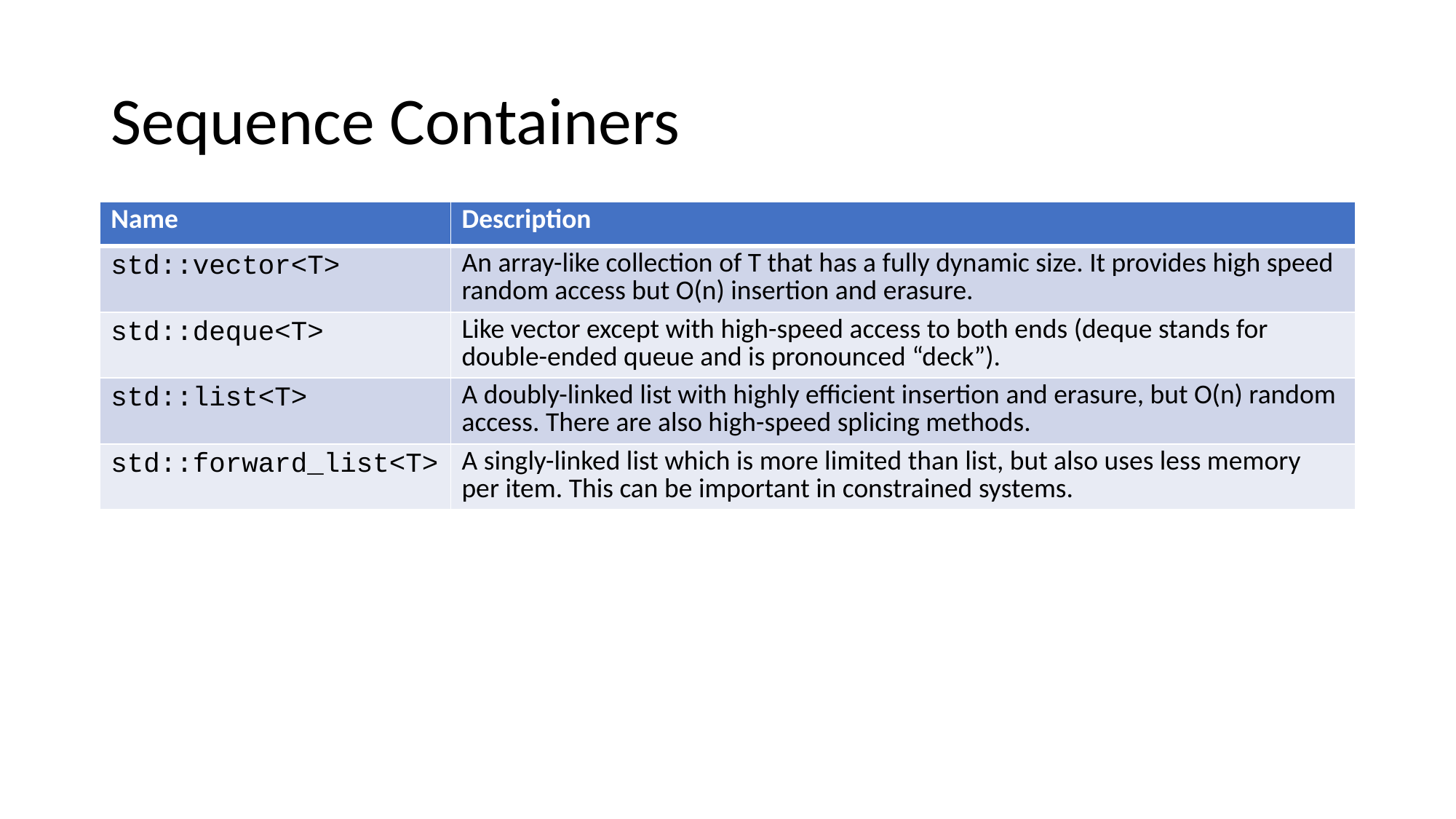

# Sequence Containers
| Name | Description |
| --- | --- |
| std::vector<T> | An array-like collection of T that has a fully dynamic size. It provides high speed random access but O(n) insertion and erasure. |
| std::deque<T> | Like vector except with high-speed access to both ends (deque stands for double-ended queue and is pronounced “deck”). |
| std::list<T> | A doubly-linked list with highly efficient insertion and erasure, but O(n) random access. There are also high-speed splicing methods. |
| std::forward\_list<T> | A singly-linked list which is more limited than list, but also uses less memory per item. This can be important in constrained systems. |